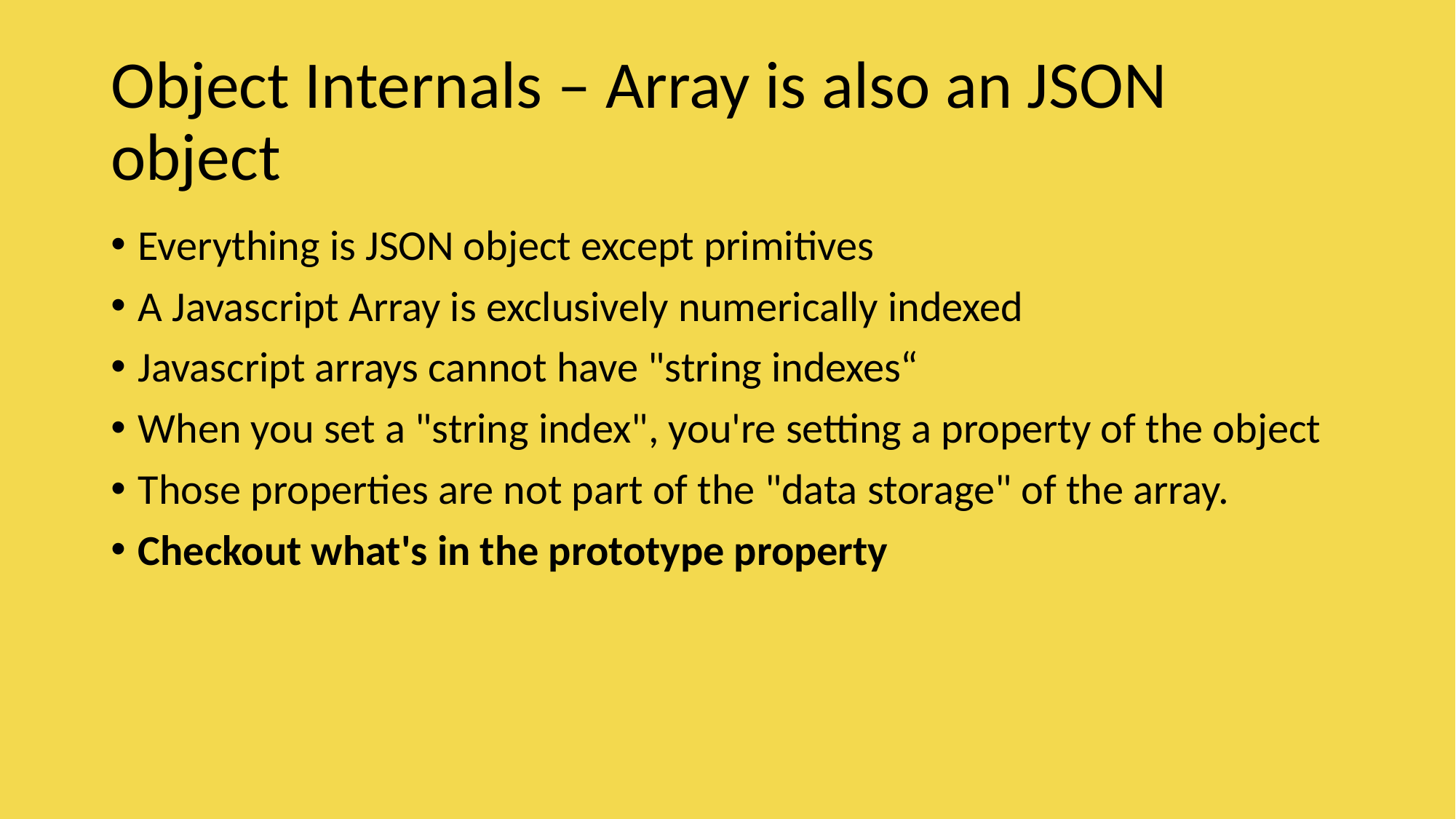

# Object Internals – Array is also an JSON object
Everything is JSON object except primitives
A Javascript Array is exclusively numerically indexed
Javascript arrays cannot have "string indexes“
When you set a "string index", you're setting a property of the object
Those properties are not part of the "data storage" of the array.
Checkout what's in the prototype property